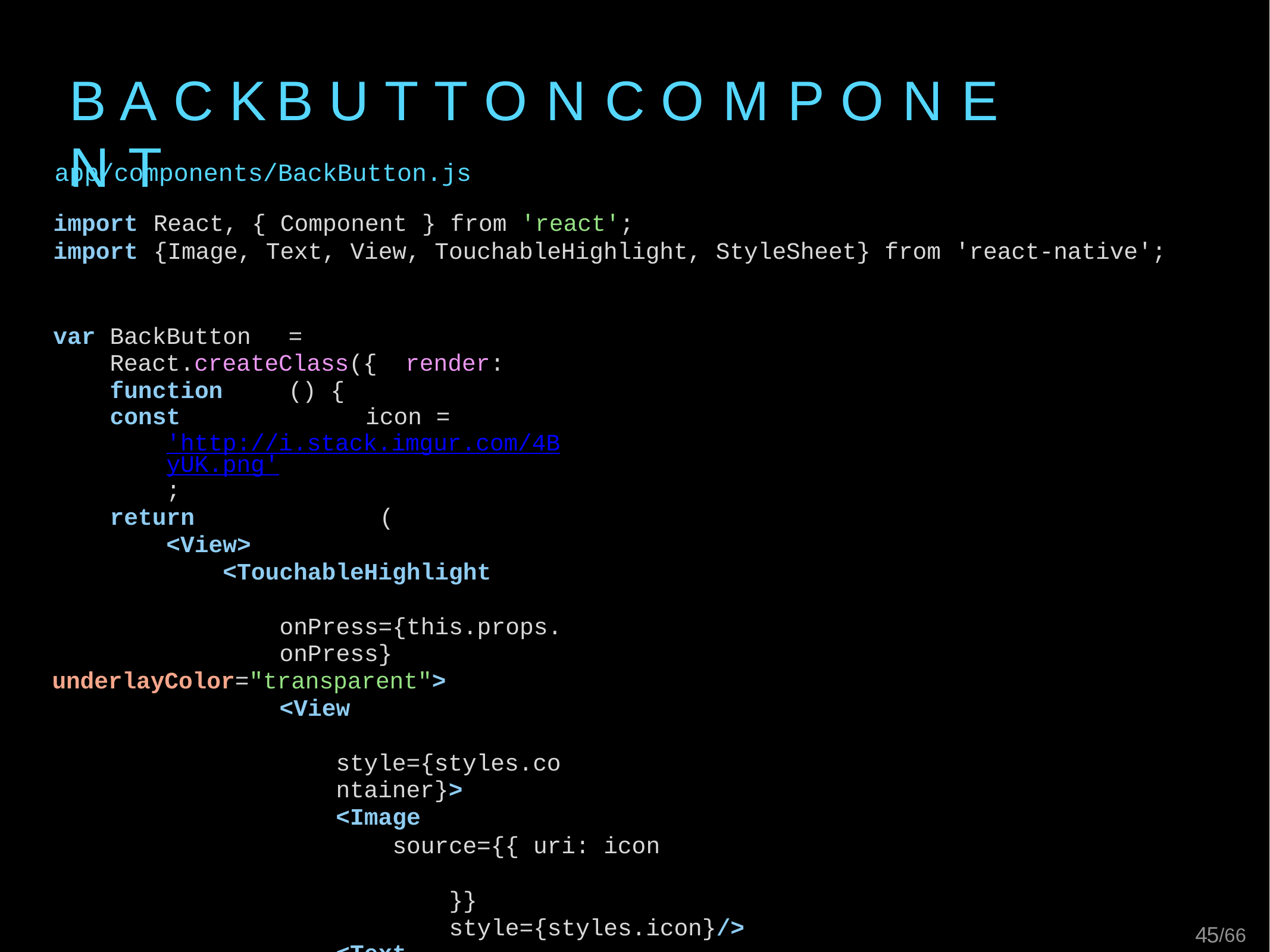

# B A C K	B U T T O N	C O M P O N E N T
app/components/BackButton.js
import	React, { Component	}	from	'react';
import	{Image, Text, View, TouchableHighlight, StyleSheet} from 'react-native';

var	BackButton	=	React.createClass({  render:	function	() {
const	icon	=	'http://i.stack.imgur.com/4ByUK.png';
return	(
<View>
<TouchableHighlight	onPress={this.props.onPress}
underlayColor="transparent">
<View	style={styles.container}>
<Image
source={{ uri: icon	}}  style={styles.icon}/>
<Text	style={{ paddingTop: 3, color: this.props.tintColor }}
>{this.props.title}</Text>
</View>
</TouchableHighlight>
</View>
);
}
});

module.exports = BackButton;
45/66